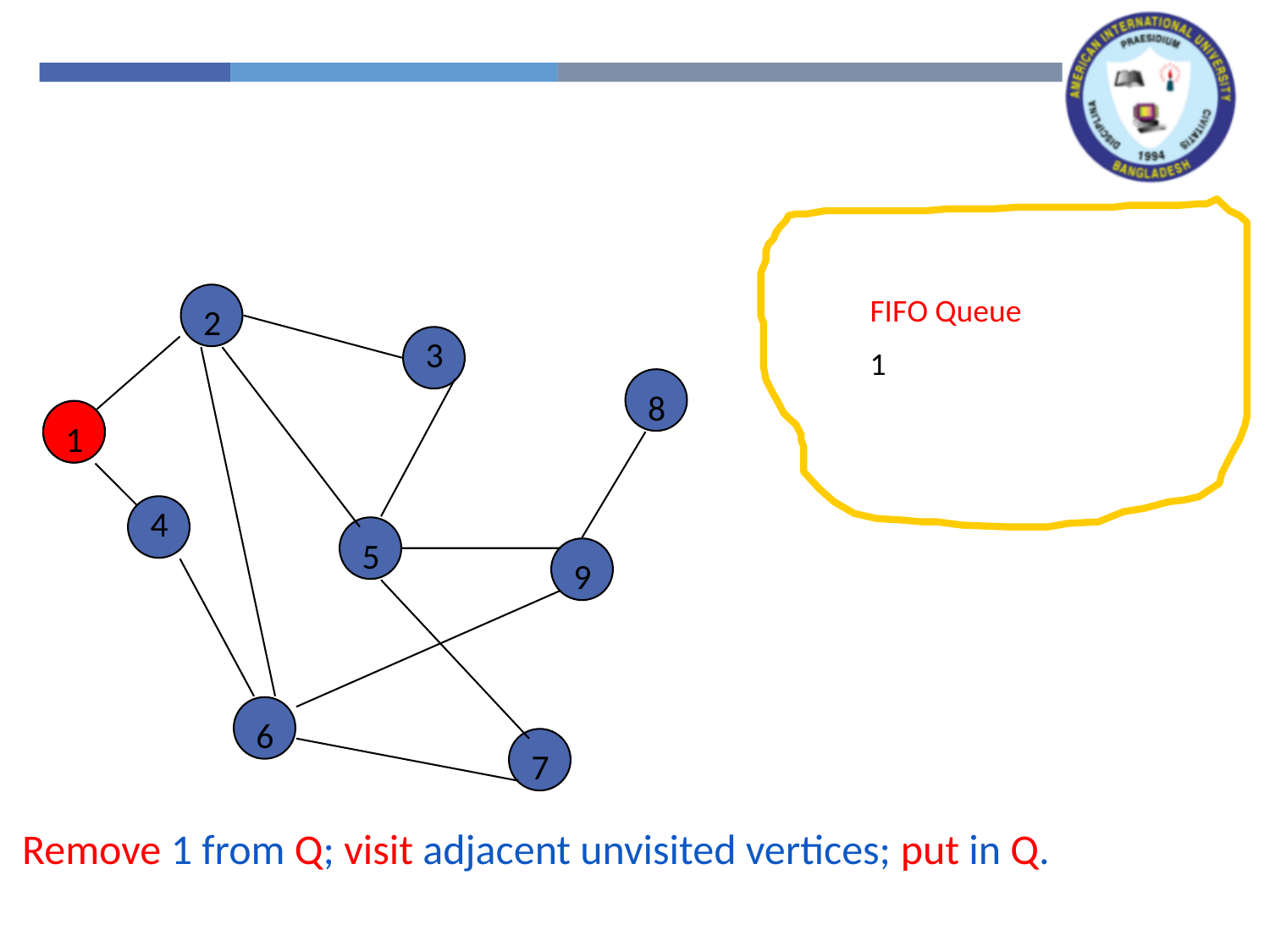

FIFO Queue
1

2

3

8

1
1

4

5

9

6

7
Remove 1 from Q; visit adjacent unvisited vertices; put in Q.